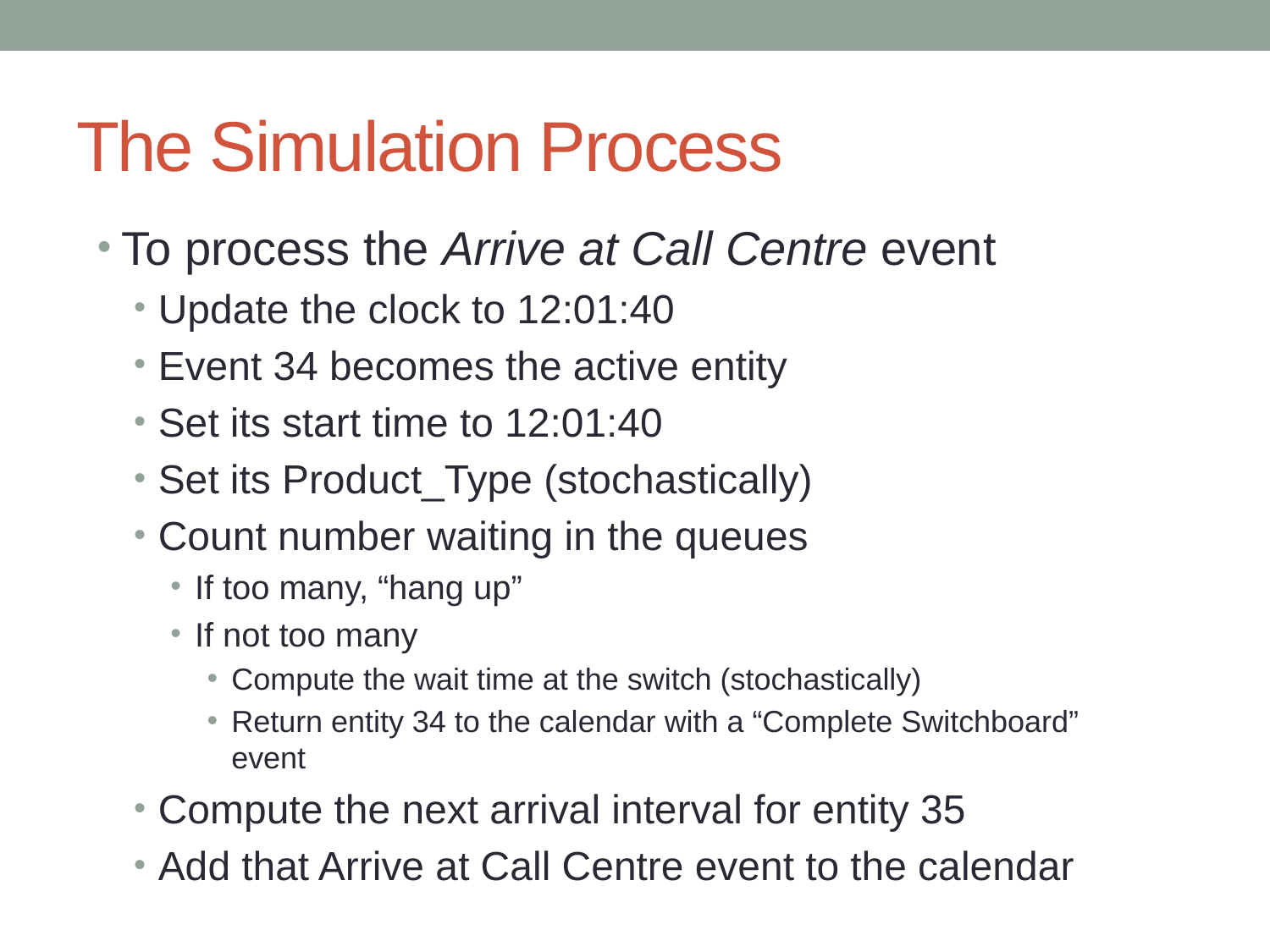

# The Simulation Process
To process the Arrive at Call Centre event
Update the clock to 12:01:40
Event 34 becomes the active entity
Set its start time to 12:01:40
Set its Product_Type (stochastically)
Count number waiting in the queues
If too many, “hang up”
If not too many
Compute the wait time at the switch (stochastically)
Return entity 34 to the calendar with a “Complete Switchboard” event
Compute the next arrival interval for entity 35
Add that Arrive at Call Centre event to the calendar